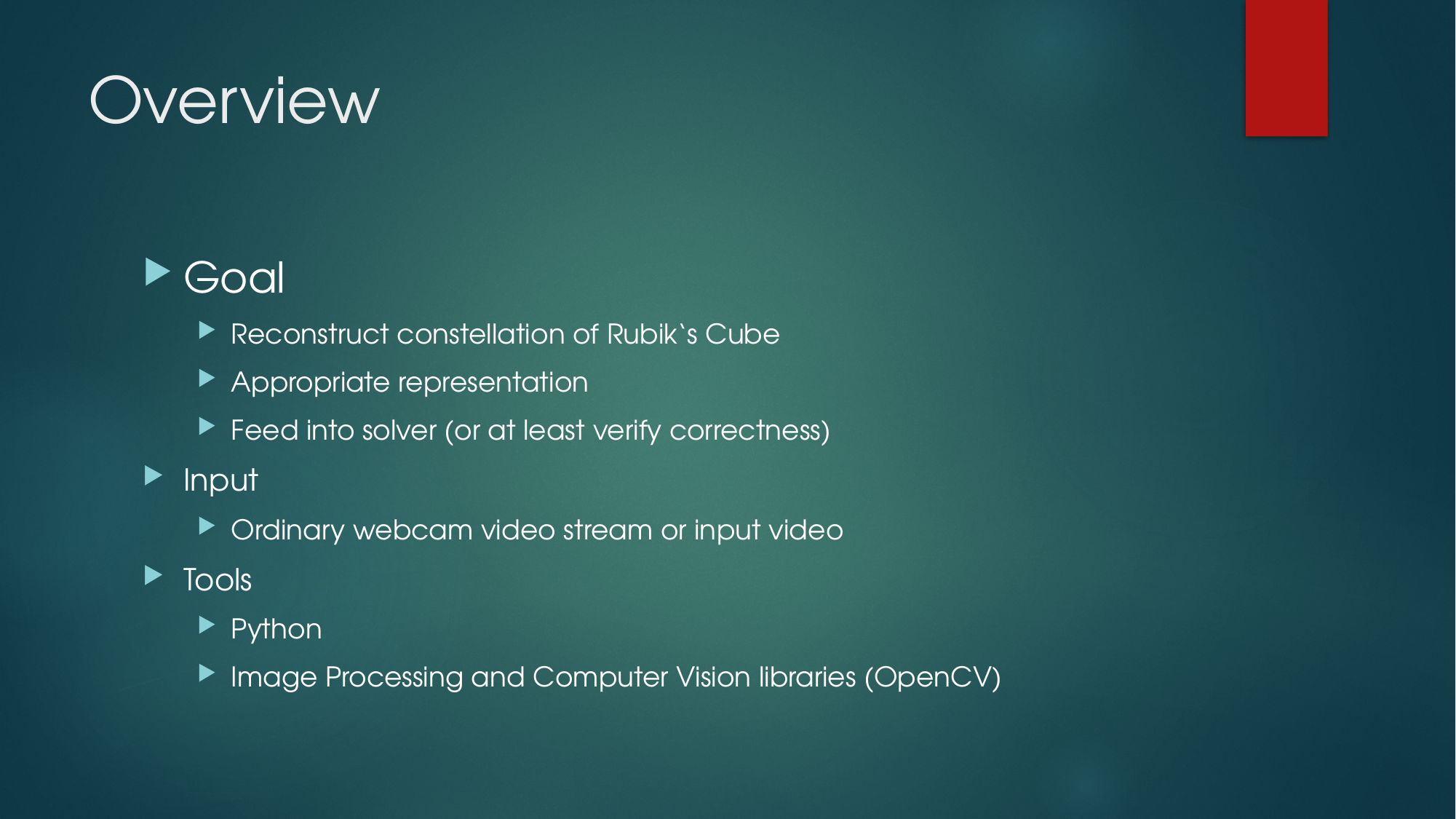

# Overview
Goal
Reconstruct constellation of Rubik‘s Cube
Appropriate representation
Feed into solver (or at least verify correctness)
Input
Ordinary webcam video stream or input video
Tools
Python
Image Processing and Computer Vision libraries (OpenCV)